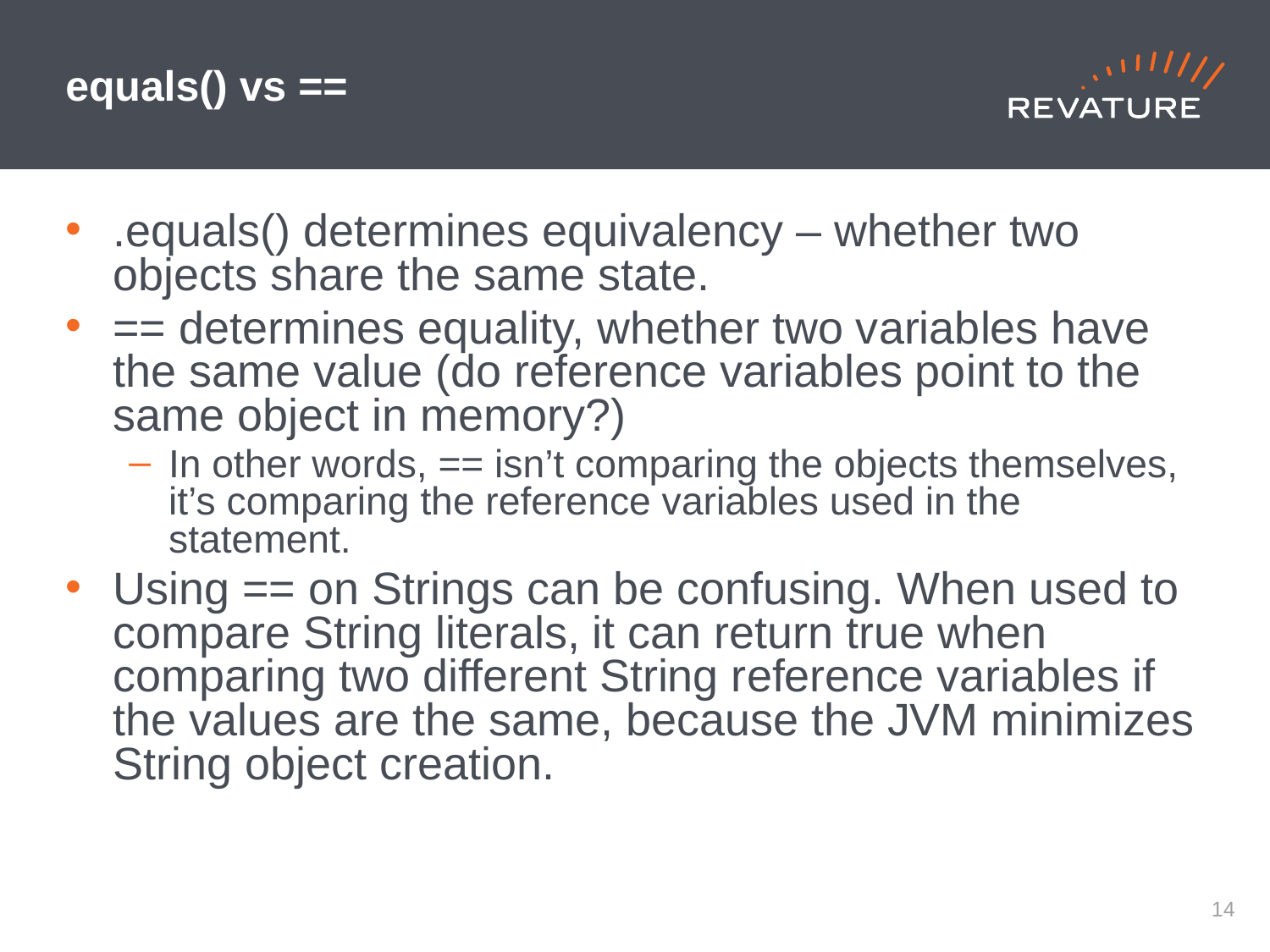

# equals() vs ==
.equals() determines equivalency – whether two objects share the same state.
== determines equality, whether two variables have the same value (do reference variables point to the same object in memory?)
In other words, == isn’t comparing the objects themselves, it’s comparing the reference variables used in the statement.
Using == on Strings can be confusing. When used to compare String literals, it can return true when comparing two different String reference variables if the values are the same, because the JVM minimizes String object creation.
14